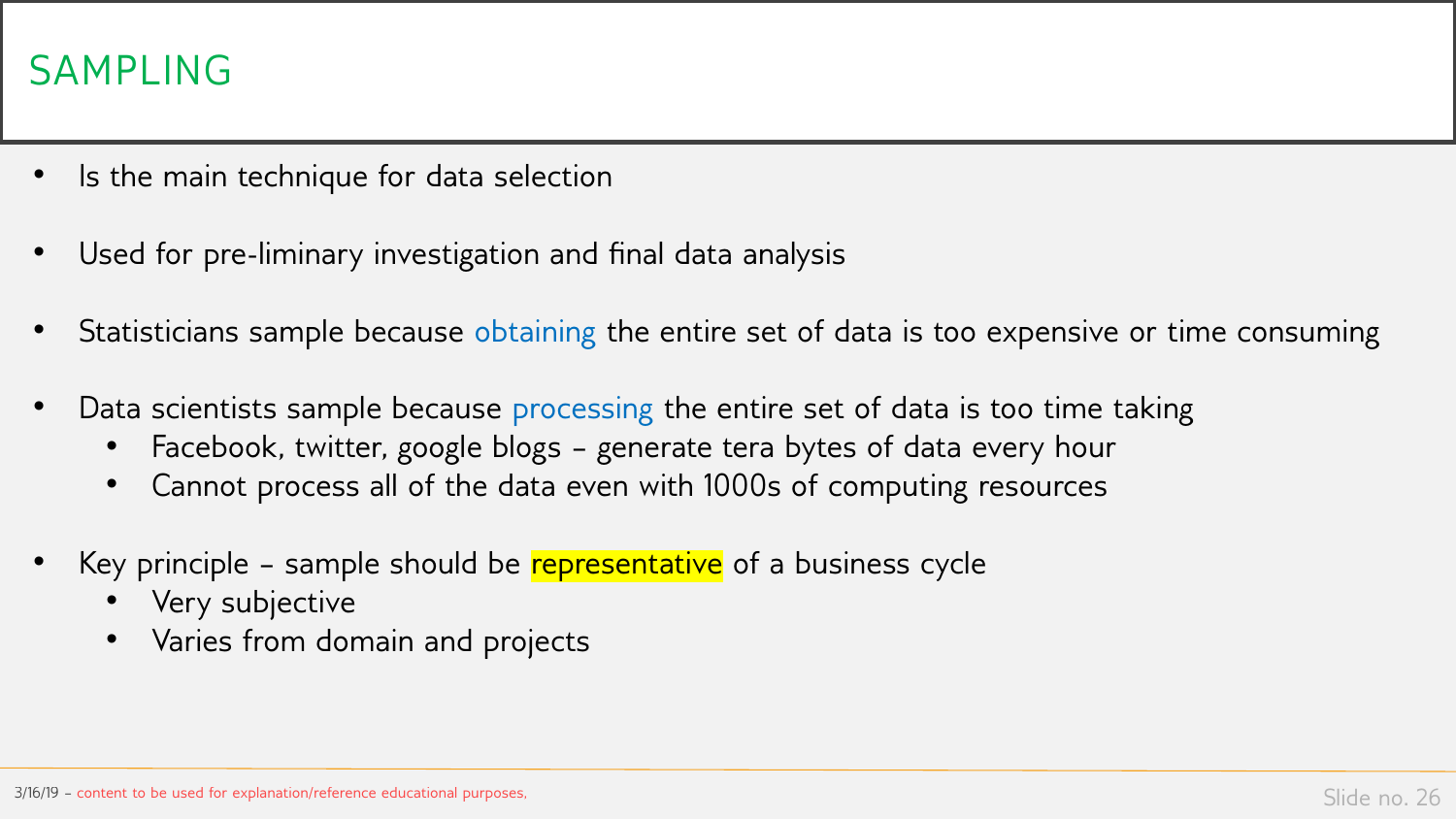

# sampling
Is the main technique for data selection

Used for pre-liminary investigation and final data analysis

Statisticians sample because obtaining the entire set of data is too expensive or time consuming

Data scientists sample because processing the entire set of data is too time taking
Facebook, twitter, google blogs – generate tera bytes of data every hour
Cannot process all of the data even with 1000s of computing resources

Key principle – sample should be representative of a business cycle
Very subjective
Varies from domain and projects
3/16/19 – content to be used for explanation/reference educational purposes,
Slide no. 26